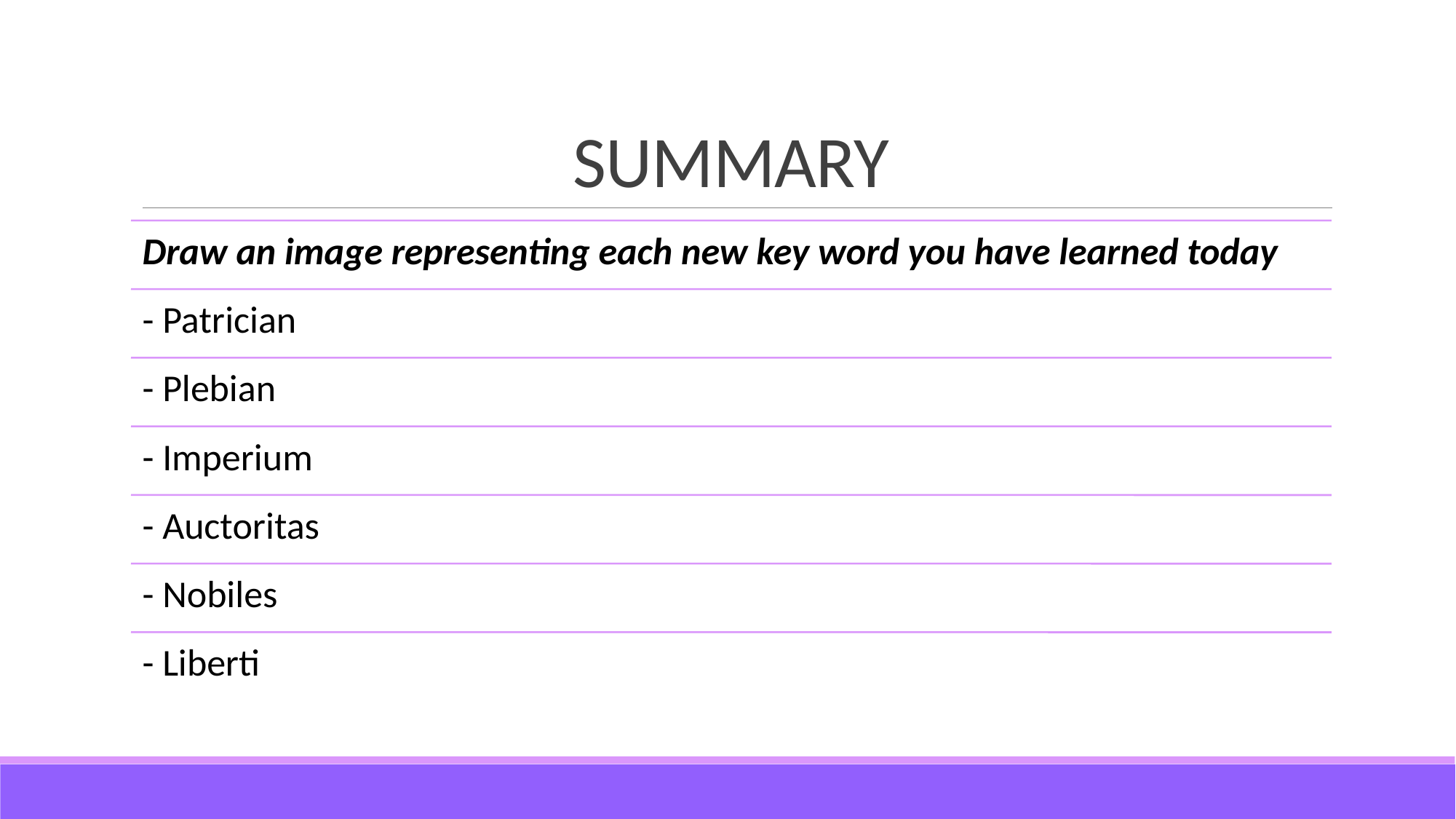

# SUMMARY
Draw an image representing each new key word you have learned today
- Patrician
- Plebian
- Imperium
- Auctoritas
- Nobiles
- Liberti